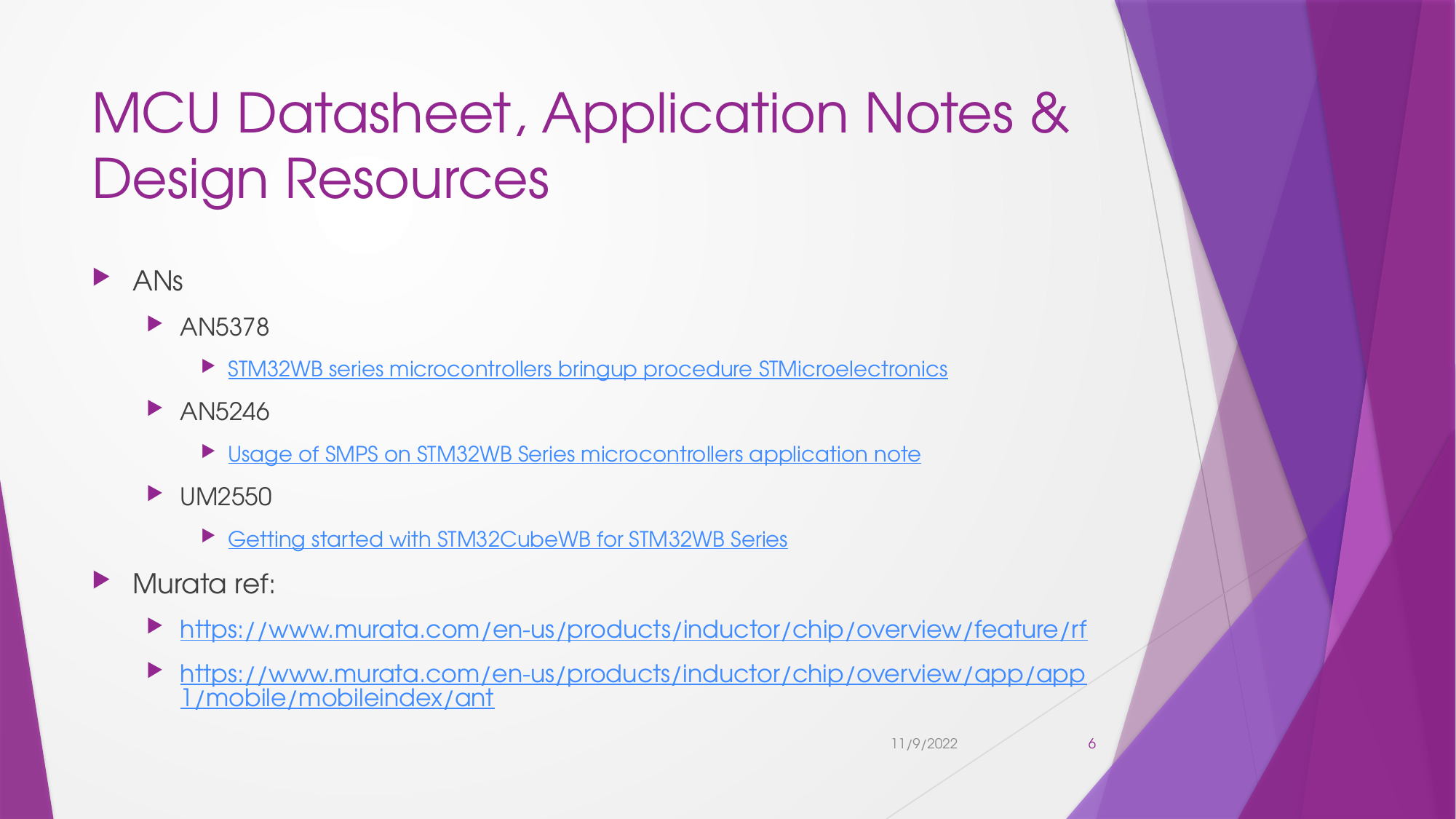

# MCU Datasheet, Application Notes & Design Resources
ANs
AN5378
STM32WB series microcontrollers bringup procedure STMicroelectronics
AN5246
Usage of SMPS on STM32WB Series microcontrollers application note
UM2550
Getting started with STM32CubeWB for STM32WB Series
Murata ref:
https://www.murata.com/en-us/products/inductor/chip/overview/feature/rf
https://www.murata.com/en-us/products/inductor/chip/overview/app/app1/mobile/mobileindex/ant
11/9/2022
6